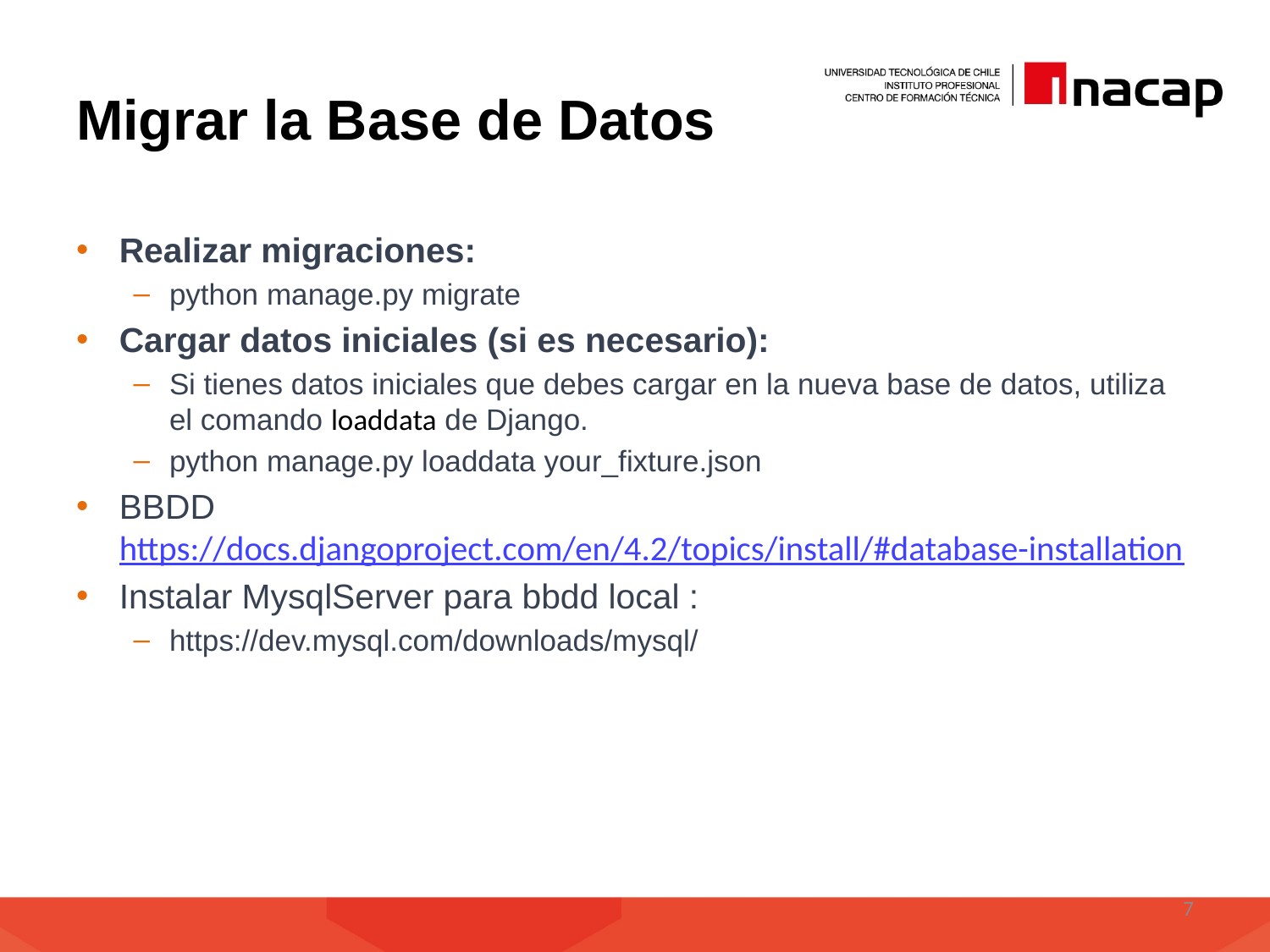

# Migrar la Base de Datos
Realizar migraciones:
python manage.py migrate
Cargar datos iniciales (si es necesario):
Si tienes datos iniciales que debes cargar en la nueva base de datos, utiliza el comando loaddata de Django.
python manage.py loaddata your_fixture.json
BBDD https://docs.djangoproject.com/en/4.2/topics/install/#database-installation
Instalar MysqlServer para bbdd local :
https://dev.mysql.com/downloads/mysql/

7